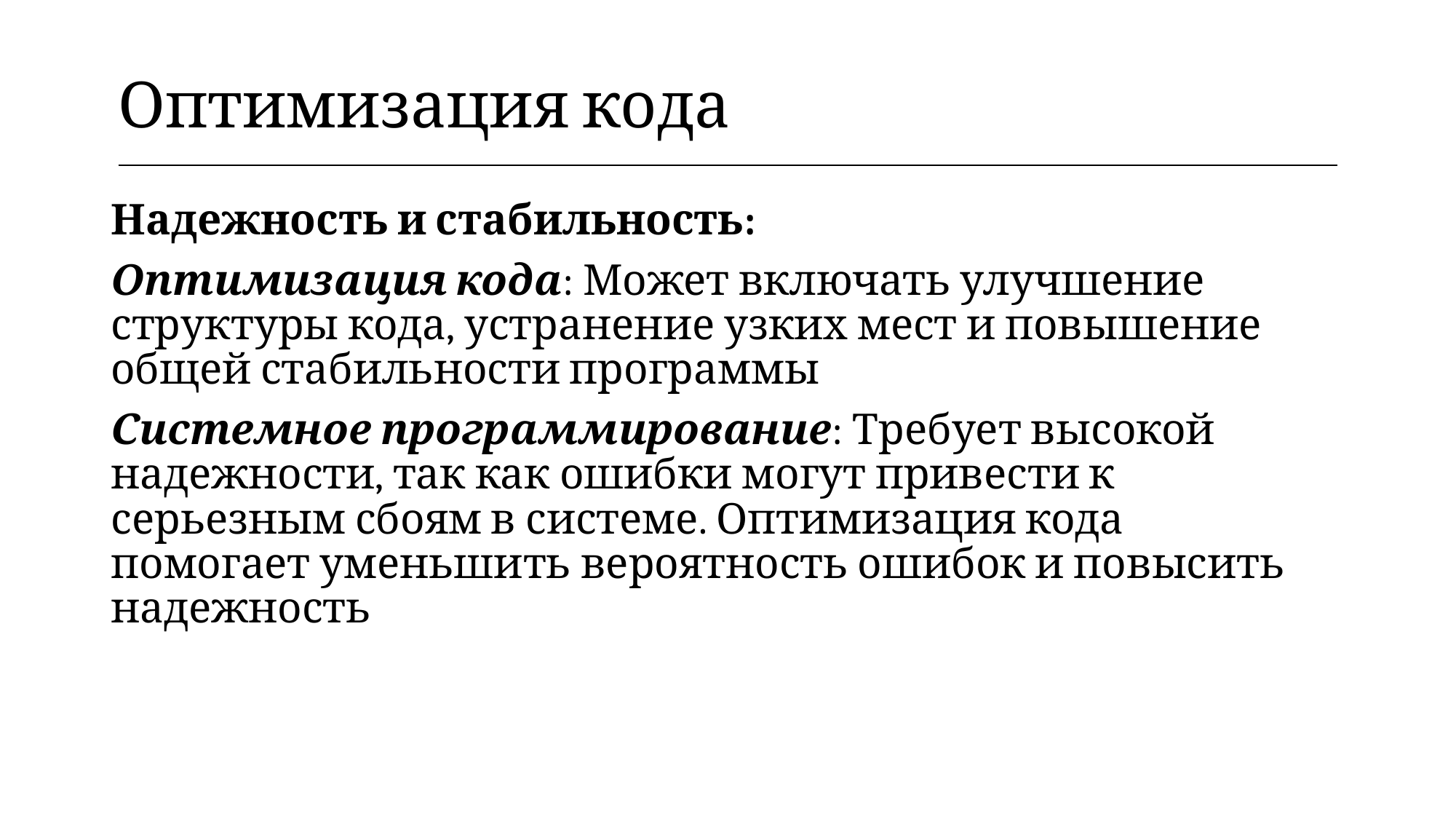

| Оптимизация кода |
| --- |
Надежность и стабильность:
Оптимизация кода: Может включать улучшение структуры кода, устранение узких мест и повышение общей стабильности программы
Системное программирование: Требует высокой надежности, так как ошибки могут привести к серьезным сбоям в системе. Оптимизация кода помогает уменьшить вероятность ошибок и повысить надежность